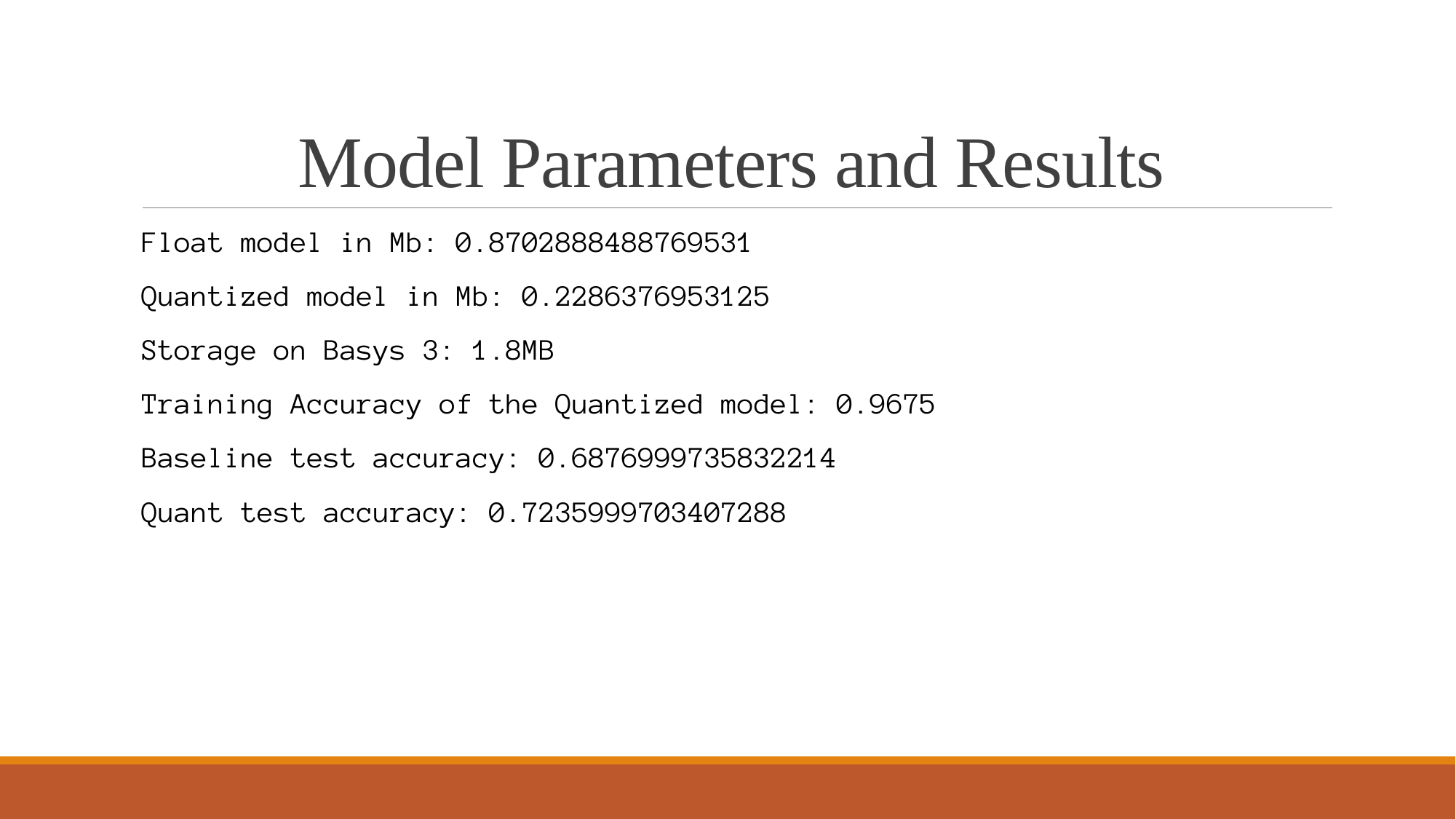

# Model Parameters and Results
Float model in Mb: 0.8702888488769531
Quantized model in Mb: 0.2286376953125
Storage on Basys 3: 1.8MB
Training Accuracy of the Quantized model: 0.9675
Baseline test accuracy: 0.6876999735832214
Quant test accuracy: 0.7235999703407288